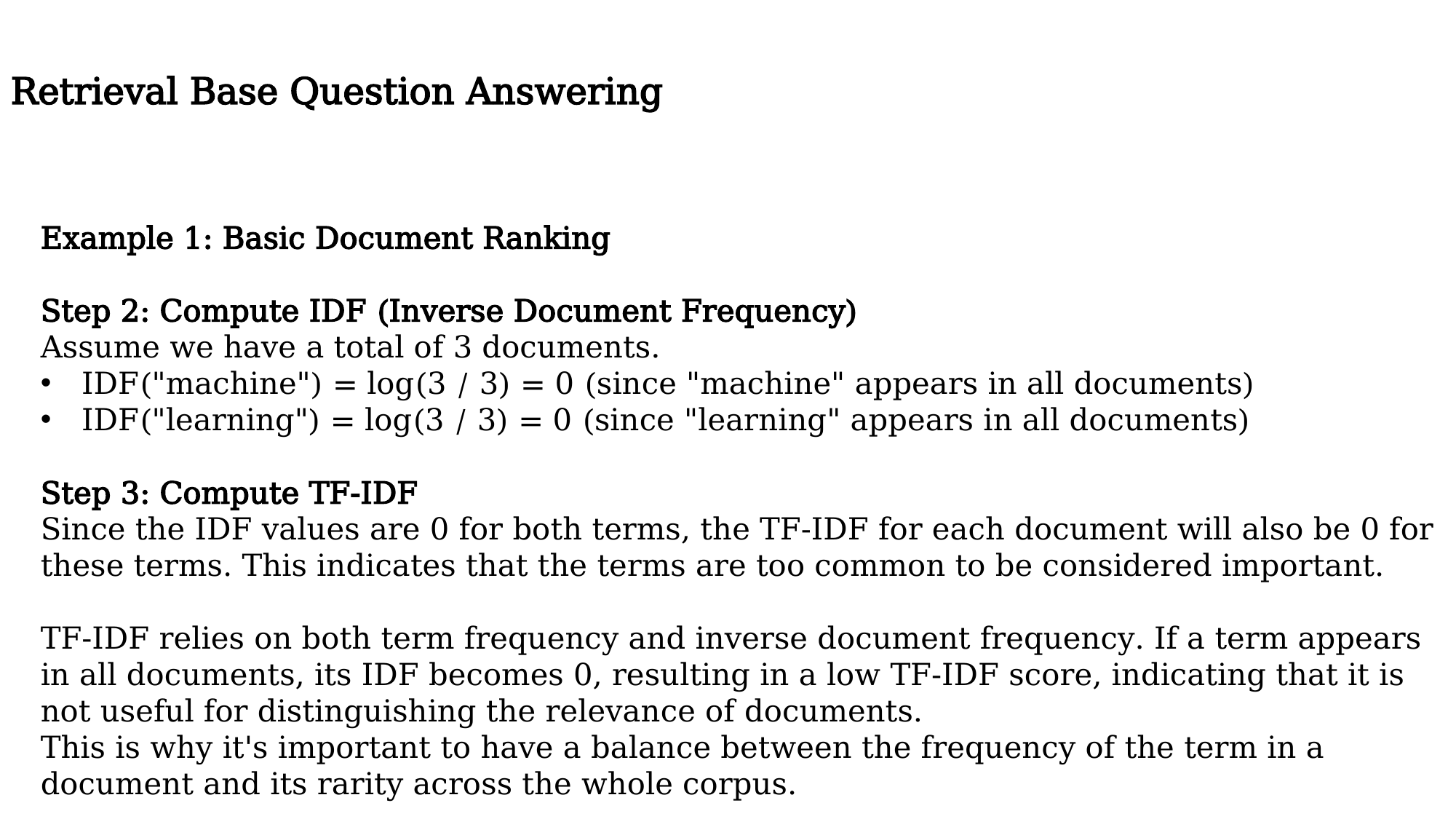

Retrieval Base Question Answering
Example 1: Basic Document Ranking

Step 2: Compute IDF (Inverse Document Frequency)
Assume we have a total of 3 documents.
IDF("machine") = log(3 / 3) = 0 (since "machine" appears in all documents)
IDF("learning") = log(3 / 3) = 0 (since "learning" appears in all documents)

Step 3: Compute TF-IDF
Since the IDF values are 0 for both terms, the TF-IDF for each document will also be 0 for these terms. This indicates that the terms are too common to be considered important.

TF-IDF relies on both term frequency and inverse document frequency. If a term appears in all documents, its IDF becomes 0, resulting in a low TF-IDF score, indicating that it is not useful for distinguishing the relevance of documents.
This is why it's important to have a balance between the frequency of the term in a document and its rarity across the whole corpus.